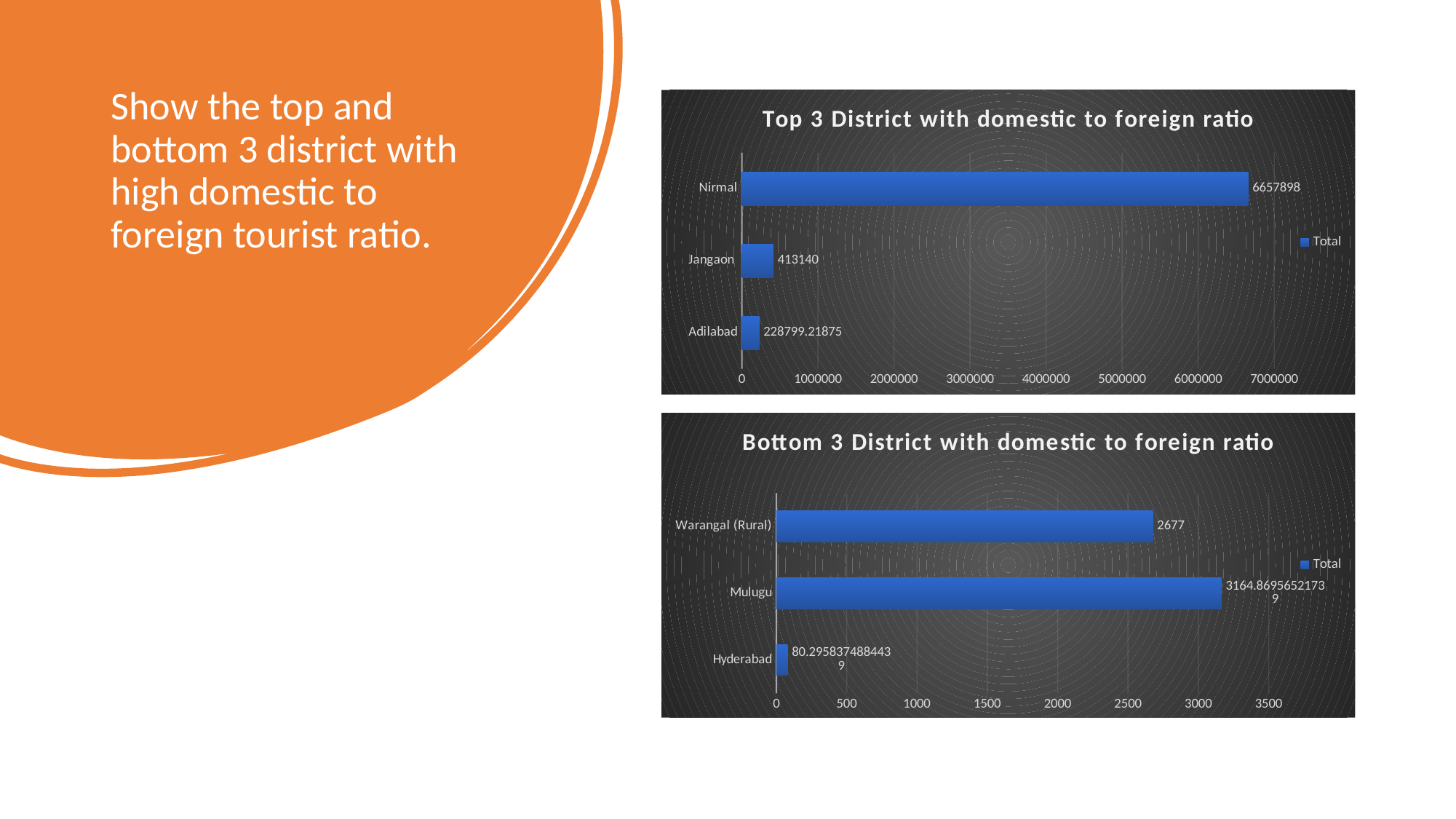

Show the top and bottom 3 district with high domestic to foreign tourist ratio.

### Chart: Top 3 District with domestic to foreign ratio

| Category | Total |
|---|---|
| Adilabad | 228799.21875 |
| Jangaon  | 413140.0 |
| Nirmal | 6657898.0 |

### Chart: Bottom 3 District with domestic to foreign ratio

| Category | Total |
|---|---|
| Hyderabad | 80.29583748844385 |
| Mulugu | 3164.8695652173915 |
| Warangal (Rural) | 2677.0 |